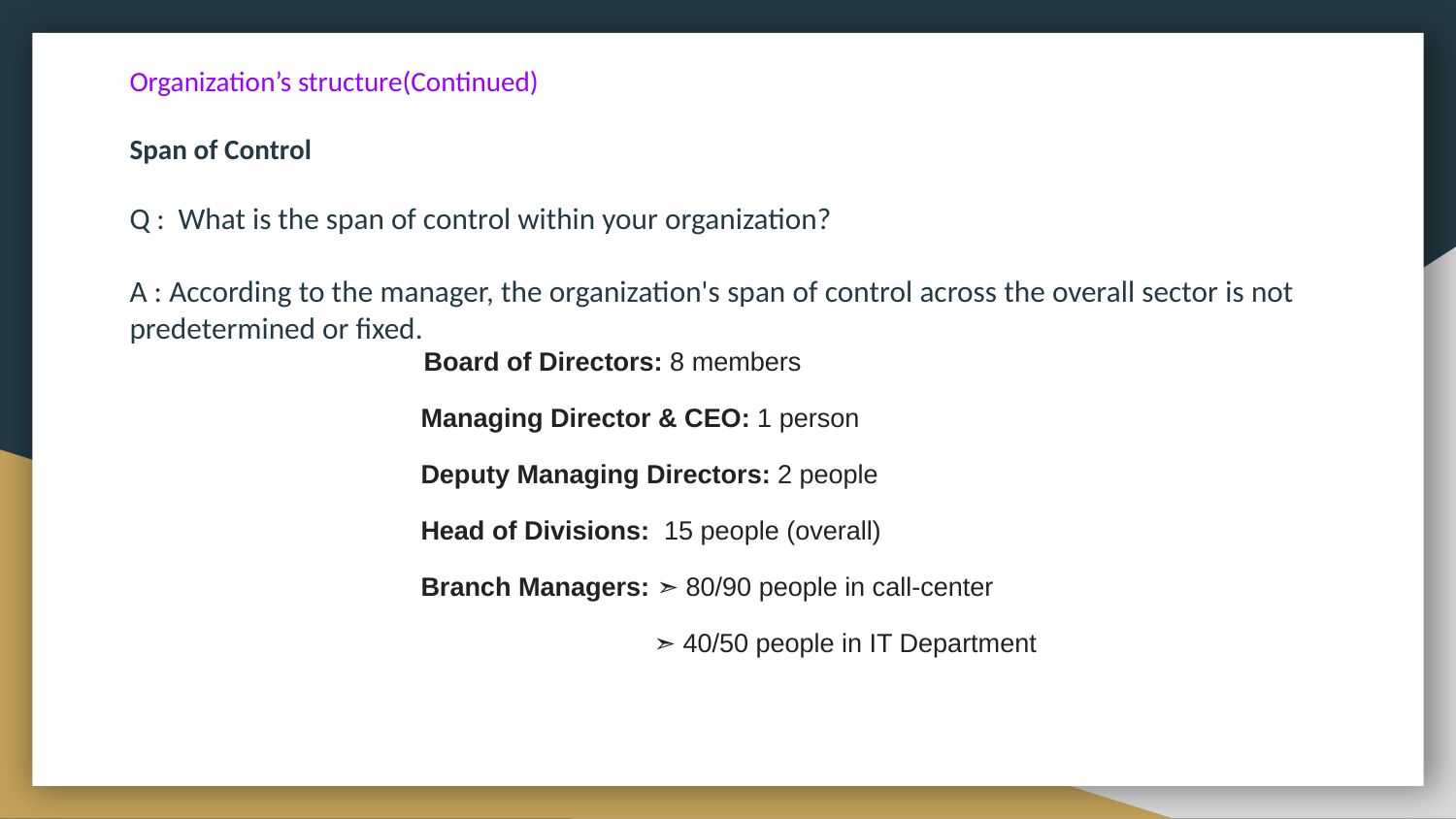

Organization’s structure(Continued)

Span of Control

Q :  What is the span of control within your organization?

A : According to the manager, the organization's span of control across the overall sector is not predetermined or fixed.
                                              Board of Directors: 8 members
          Managing Director & CEO: 1 person
          Deputy Managing Directors: 2 people
          Head of Divisions:  15 people (overall)
          Branch Managers: ➣ 80/90 people in call-center
                                                                        ➣ 40/50 people in IT Department